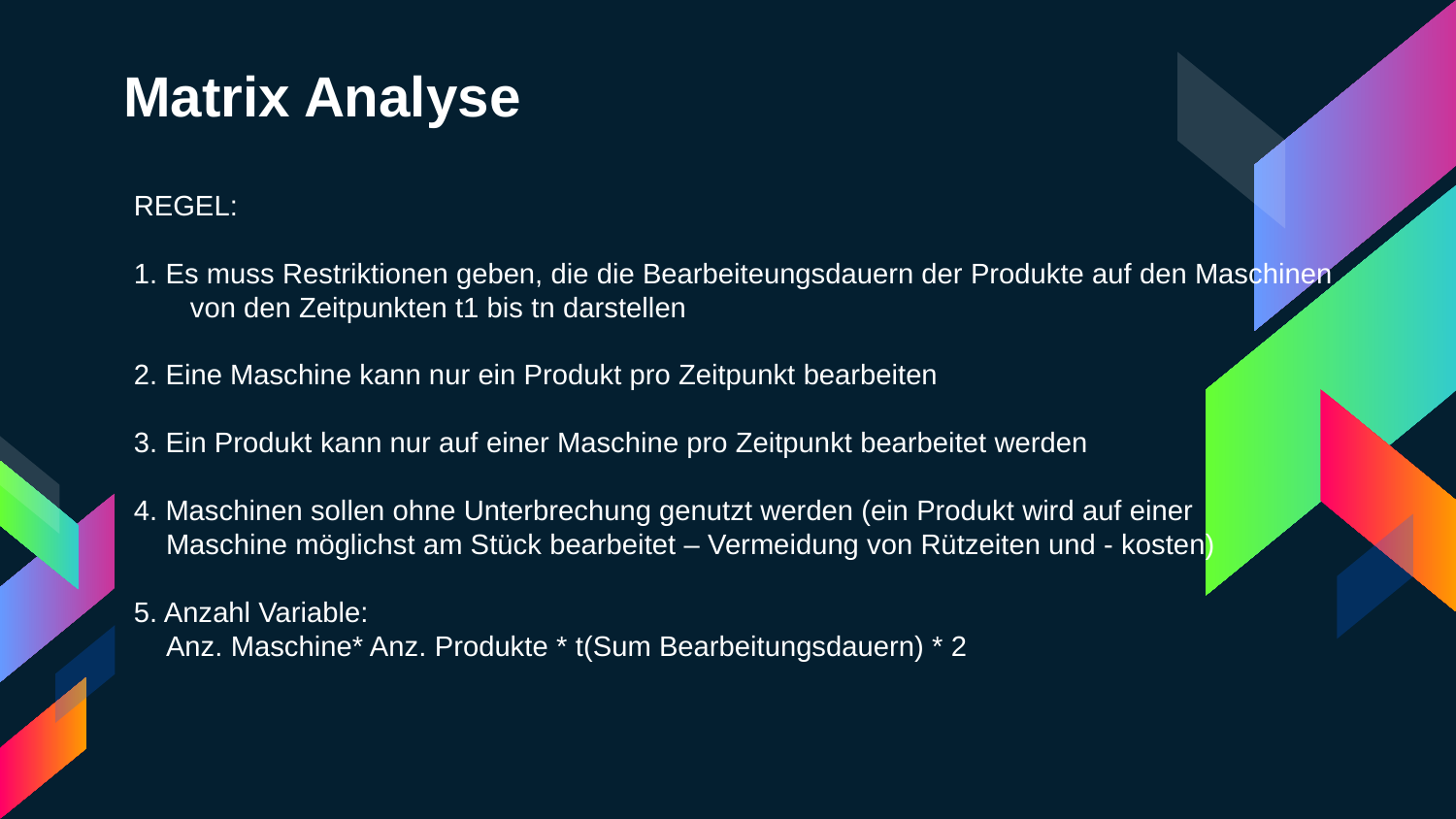

Matrix Analyse
REGEL:

1. Es muss Restriktionen geben, die die Bearbeiteungsdauern der Produkte auf den Maschinen
       von den Zeitpunkten t1 bis tn darstellen

2. Eine Maschine kann nur ein Produkt pro Zeitpunkt bearbeiten

3. Ein Produkt kann nur auf einer Maschine pro Zeitpunkt bearbeitet werden

4. Maschinen sollen ohne Unterbrechung genutzt werden (ein Produkt wird auf einer
    Maschine möglichst am Stück bearbeitet – Vermeidung von Rützeiten und - kosten)

5. Anzahl Variable:
    Anz. Maschine* Anz. Produkte * t(Sum Bearbeitungsdauern) * 2